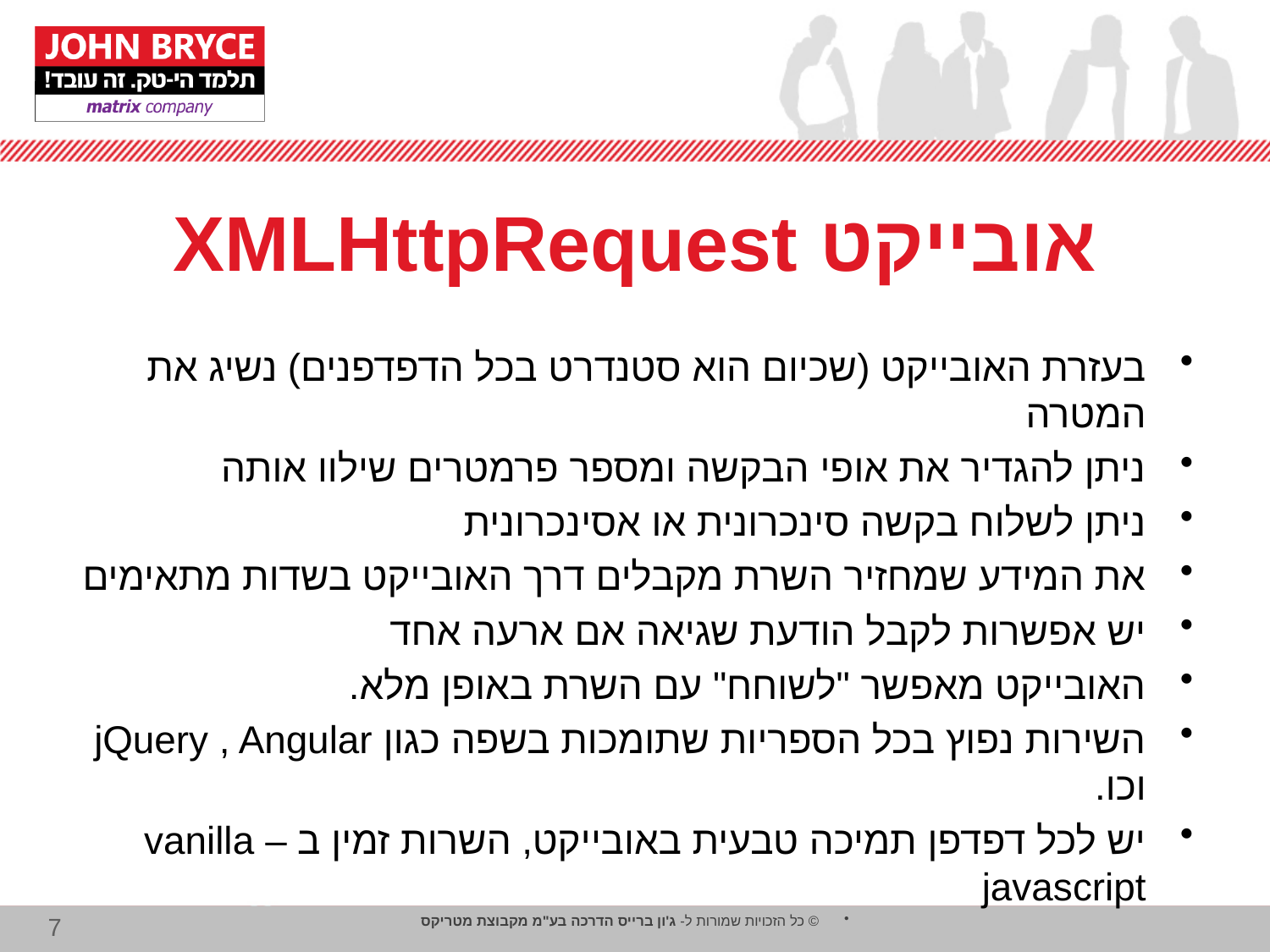

# אובייקט XMLHttpRequest
בעזרת האובייקט (שכיום הוא סטנדרט בכל הדפדפנים) נשיג את המטרה
ניתן להגדיר את אופי הבקשה ומספר פרמטרים שילוו אותה
ניתן לשלוח בקשה סינכרונית או אסינכרונית
את המידע שמחזיר השרת מקבלים דרך האובייקט בשדות מתאימים
יש אפשרות לקבל הודעת שגיאה אם ארעה אחד
האובייקט מאפשר "לשוחח" עם השרת באופן מלא.
השירות נפוץ בכל הספריות שתומכות בשפה כגון jQuery , Angular וכו.
יש לכל דפדפן תמיכה טבעית באובייקט, השרות זמין ב – vanilla javascript